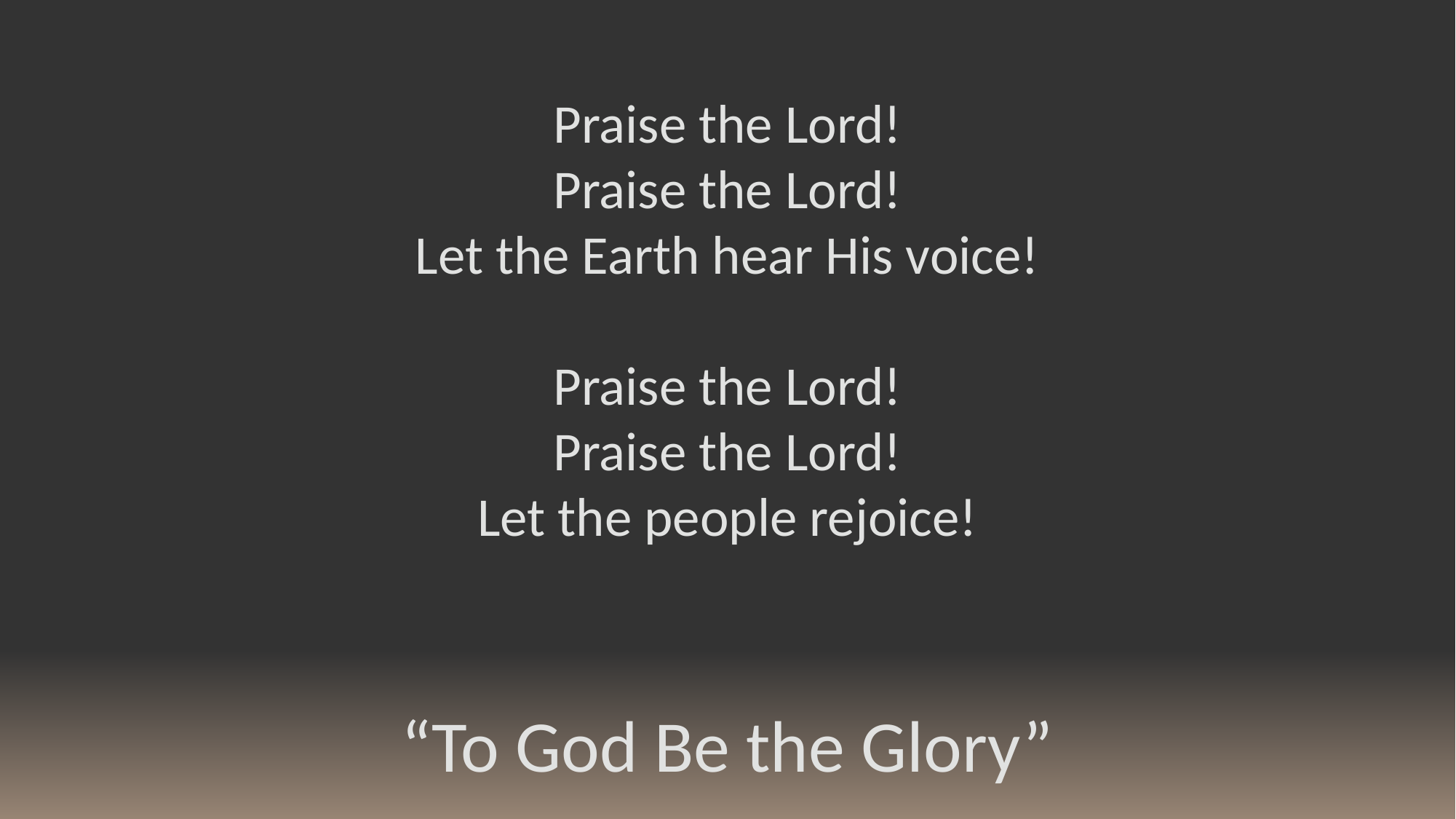

Praise the Lord!
Praise the Lord!
Let the Earth hear His voice!

Praise the Lord!
Praise the Lord!
Let the people rejoice!

“To God Be the Glory”